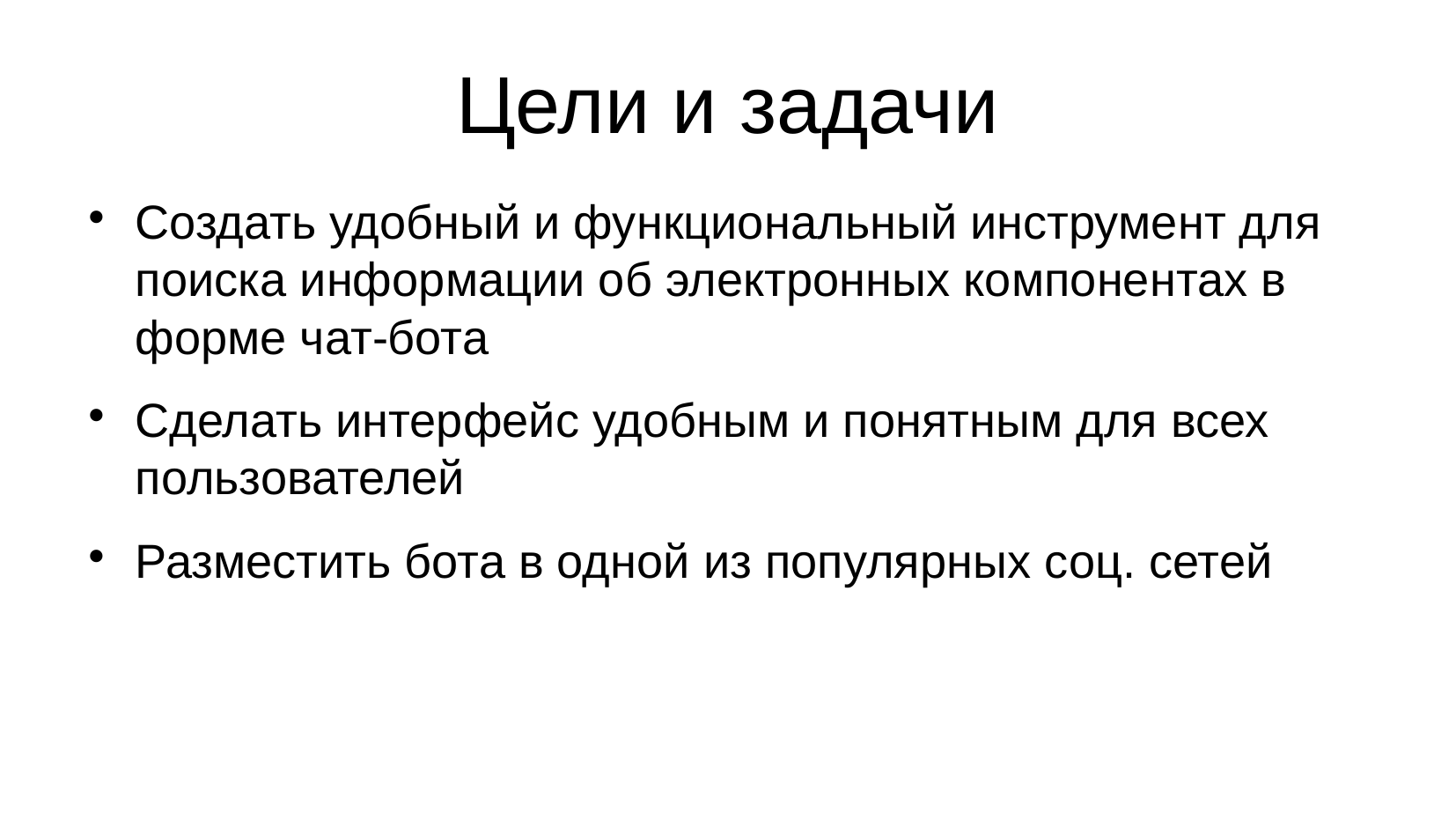

Цели и задачи
Создать удобный и функциональный инструмент для поиска информации об электронных компонентах в форме чат-бота
Сделать интерфейс удобным и понятным для всех пользователей
Разместить бота в одной из популярных соц. сетей